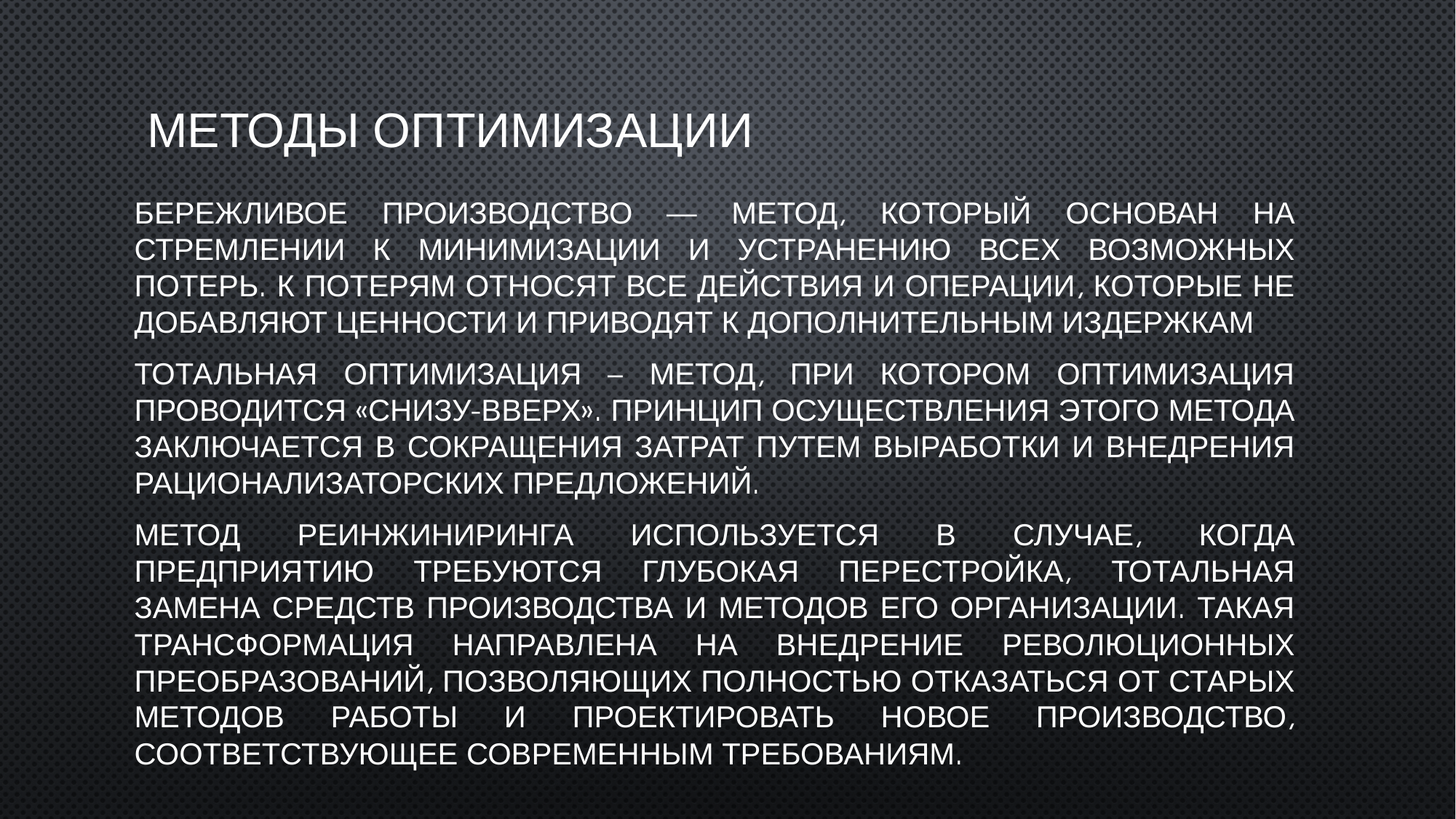

# Методы оптимизации
Бережливое производство — метод, который основан на стремлении к минимизации и устранению всех возможных потерь. К потерям относят все действия и операции, которые не добавляют ценности и приводят к дополнительным издержкам
Тотальная оптимизация – метод, при котором оптимизация проводится «снизу-вверх». Принцип осуществления этого метода заключается в сокращения затрат путем выработки и внедрения рационализаторских предложений.
Метод реинжиниринга используется в случае, когда предприятию требуются глубокая перестройка, тотальная замена средств производства и методов его организации. Такая трансформация направлена на внедрение революционных преобразований, позволяющих полностью отказаться от старых методов работы и проектировать новое производство, соответствующее современным требованиям.